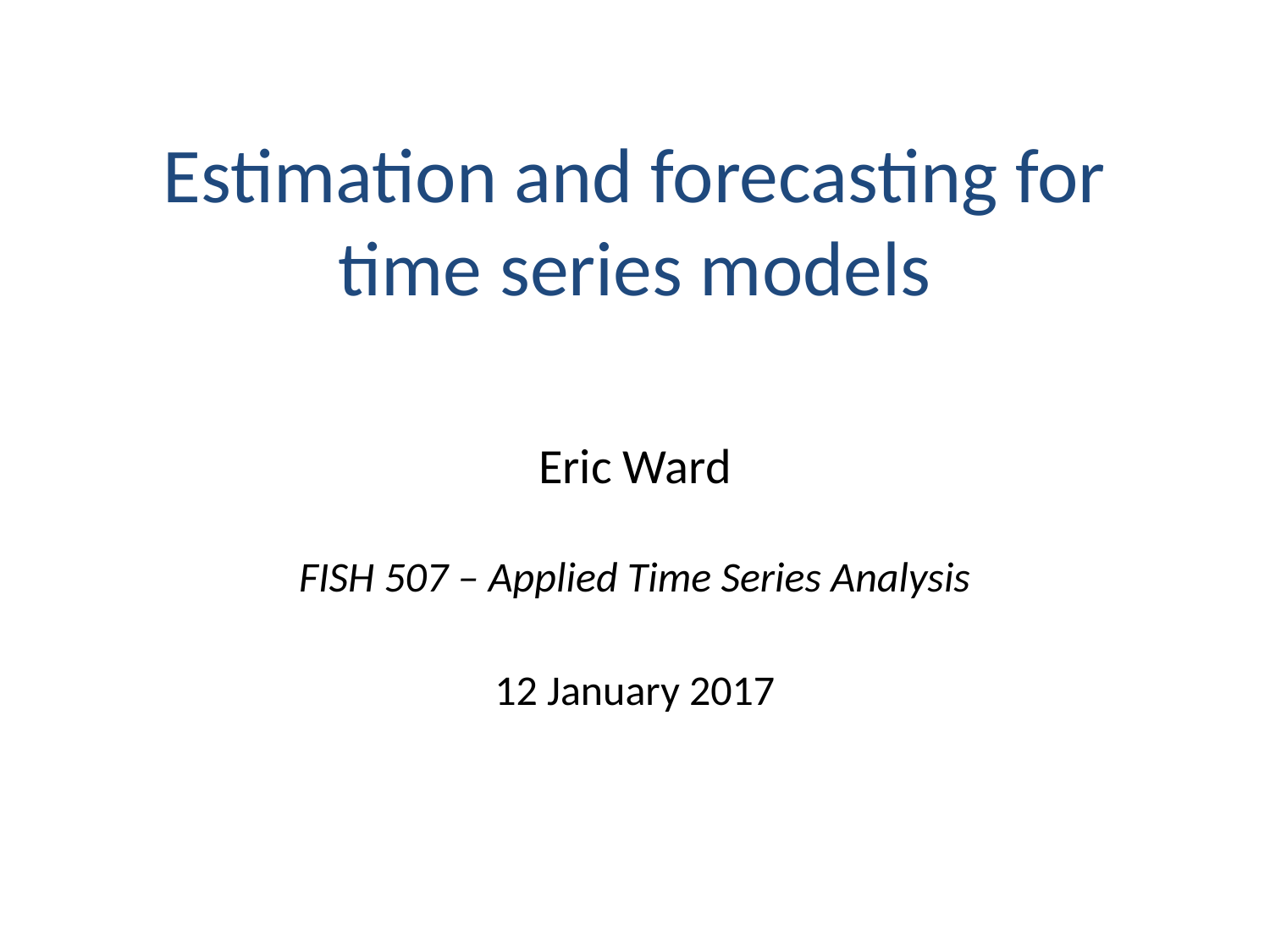

# Estimation and forecasting for time series models
Eric Ward

FISH 507 – Applied Time Series Analysis

12 January 2017